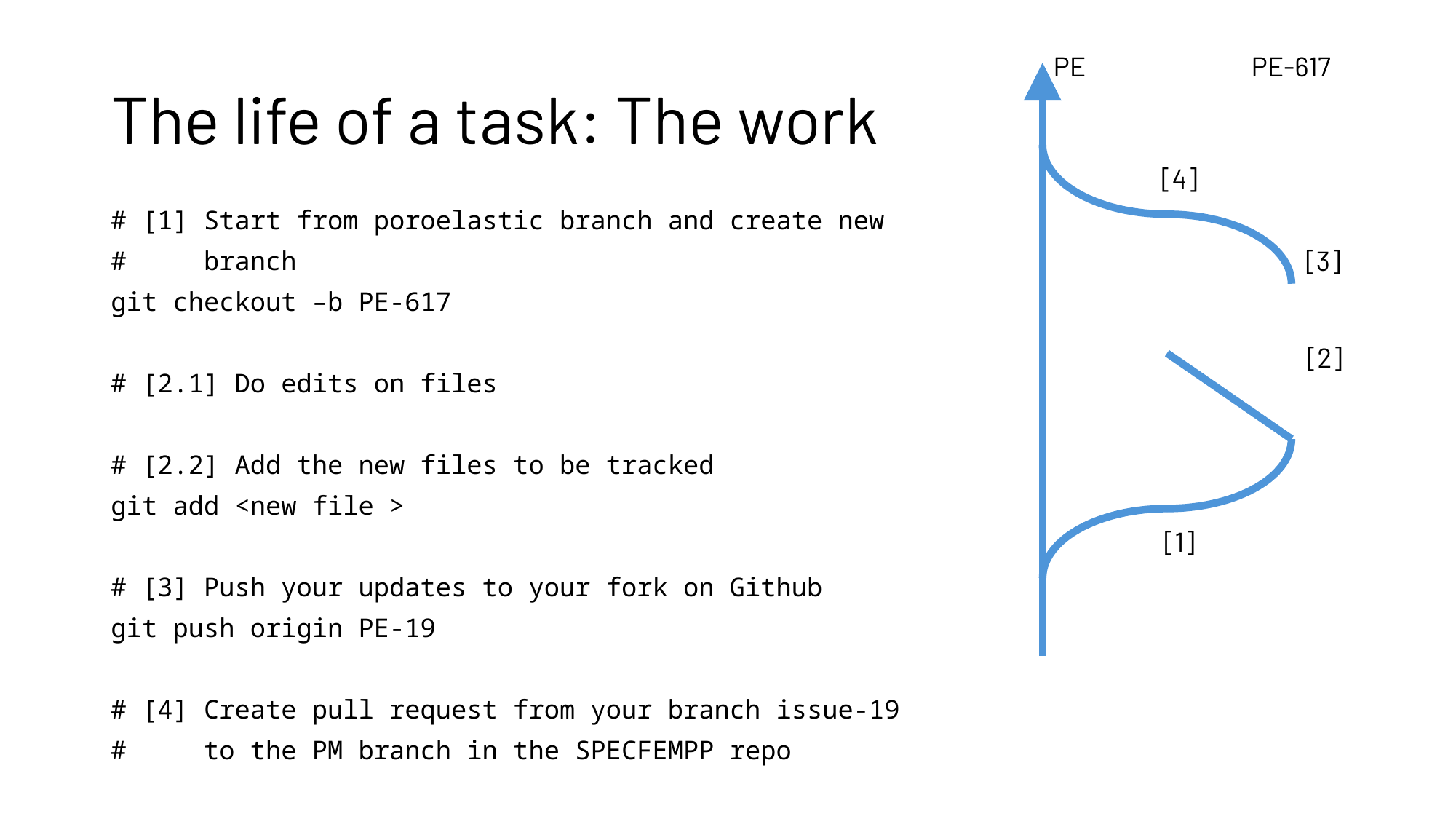

# The life of a task: The work
PE
PE-617

[4]
# [1] Start from poroelastic branch and create new
#     branch
git checkout –b PE-617

# [2.1] Do edits on files

# [2.2] Add the new files to be tracked
git add <new file >

# [3] Push your updates to your fork on Github
git push origin PE-19

# [4] Create pull request from your branch issue-19
#     to the PM branch in the SPECFEMPP repo
[3]
[2]

[1]